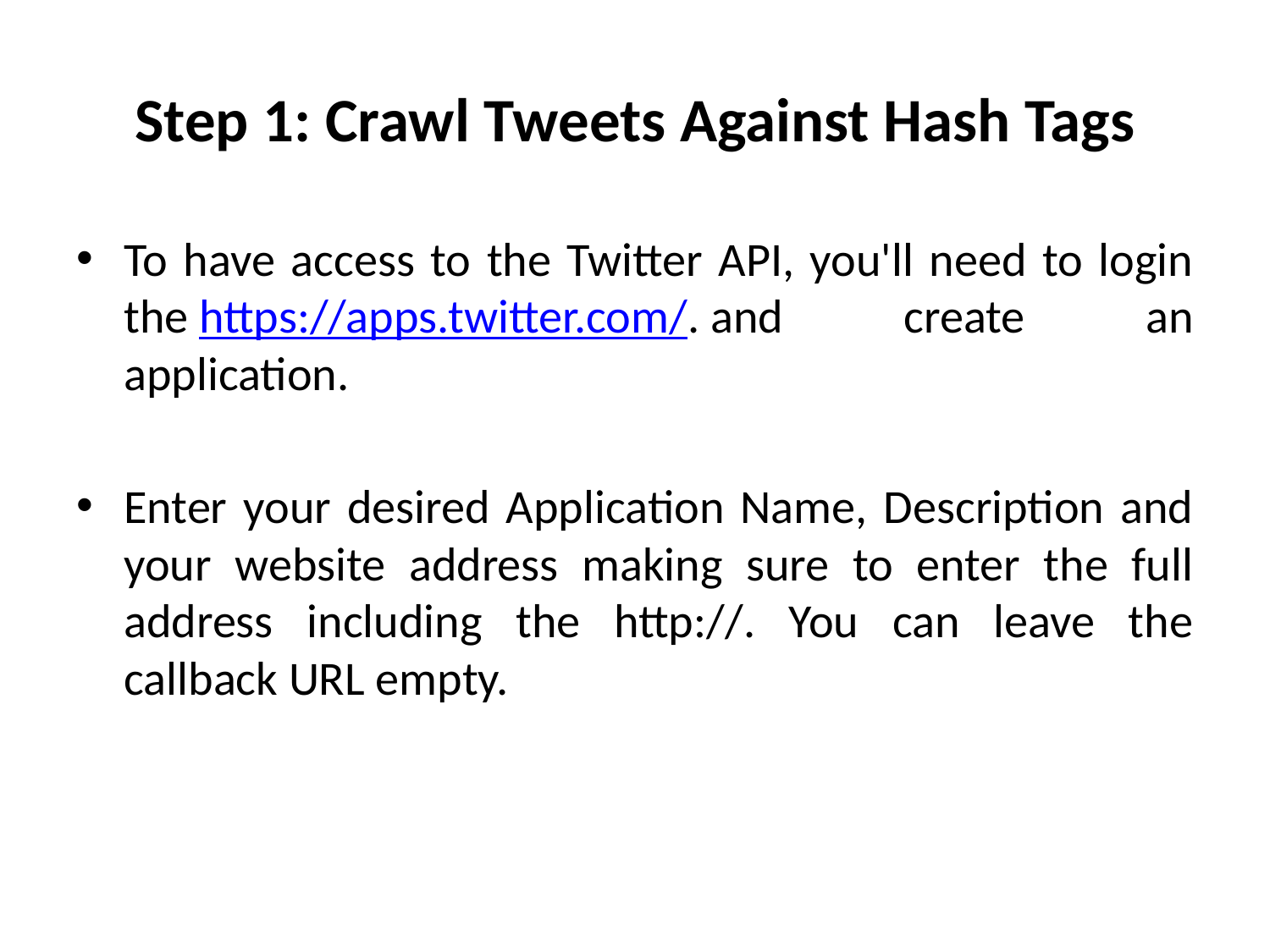

# Step 1: Crawl Tweets Against Hash Tags
To have access to the Twitter API, you'll need to login the https://apps.twitter.com/. and create an application.

Enter your desired Application Name, Description and your website address making sure to enter the full address including the http://. You can leave the callback URL empty.